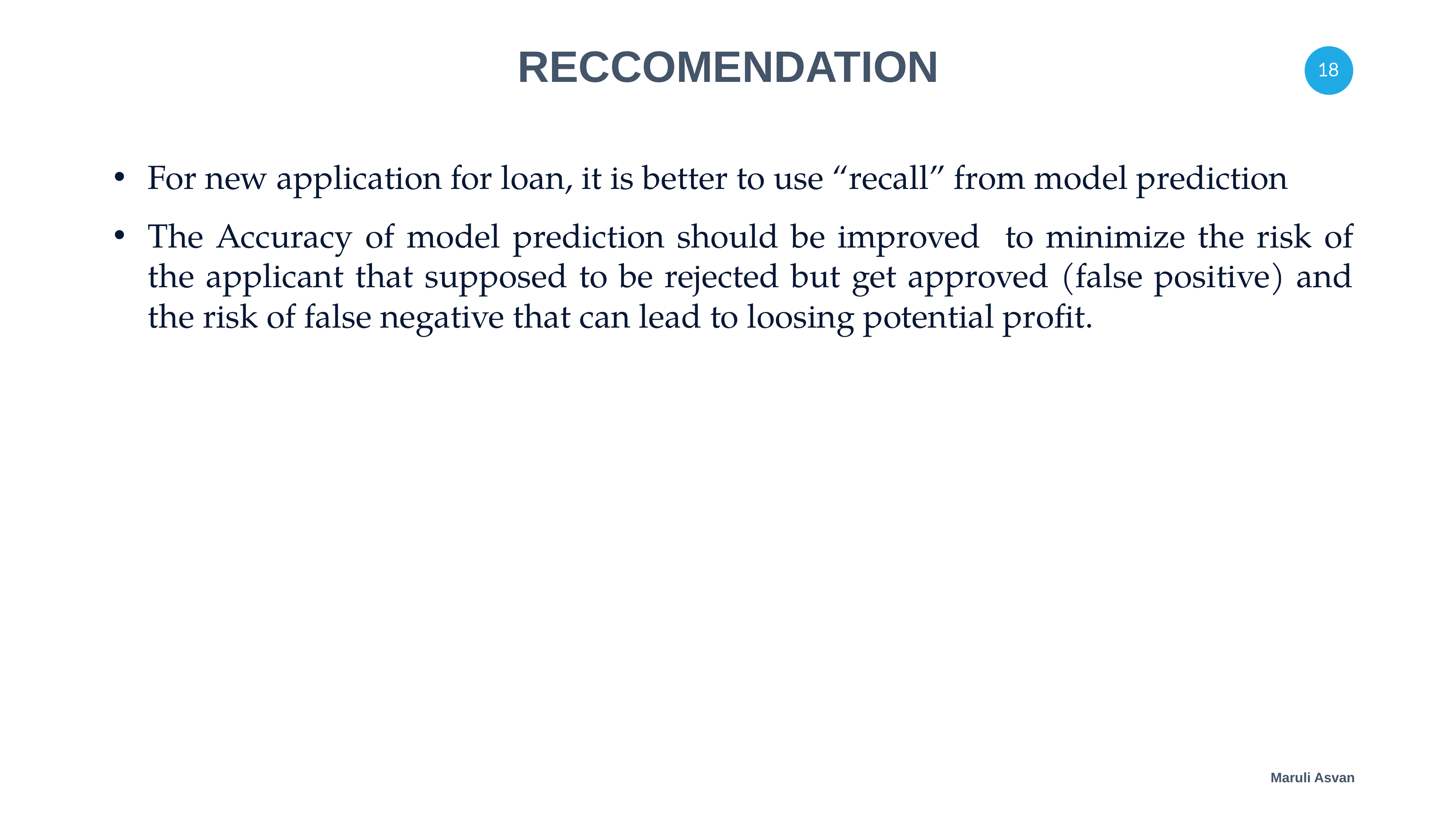

RECCOMENDATION
For new application for loan, it is better to use “recall” from model prediction
The Accuracy of model prediction should be improved  to minimize the risk of the applicant that supposed to be rejected but get approved (false positive) and the risk of false negative that can lead to loosing potential profit.